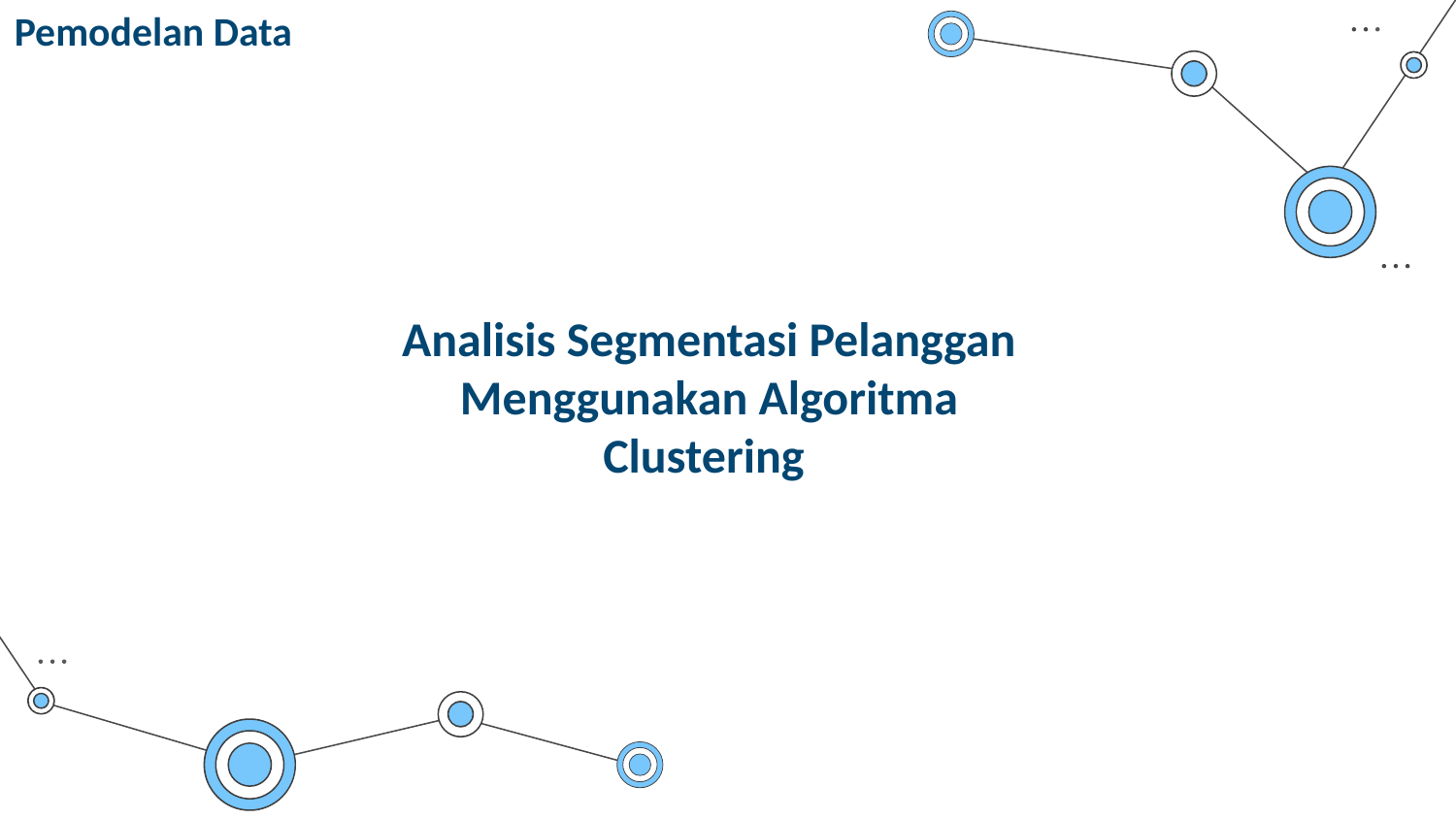

Pemodelan Data
Analisis Segmentasi Pelanggan Menggunakan Algoritma Clustering